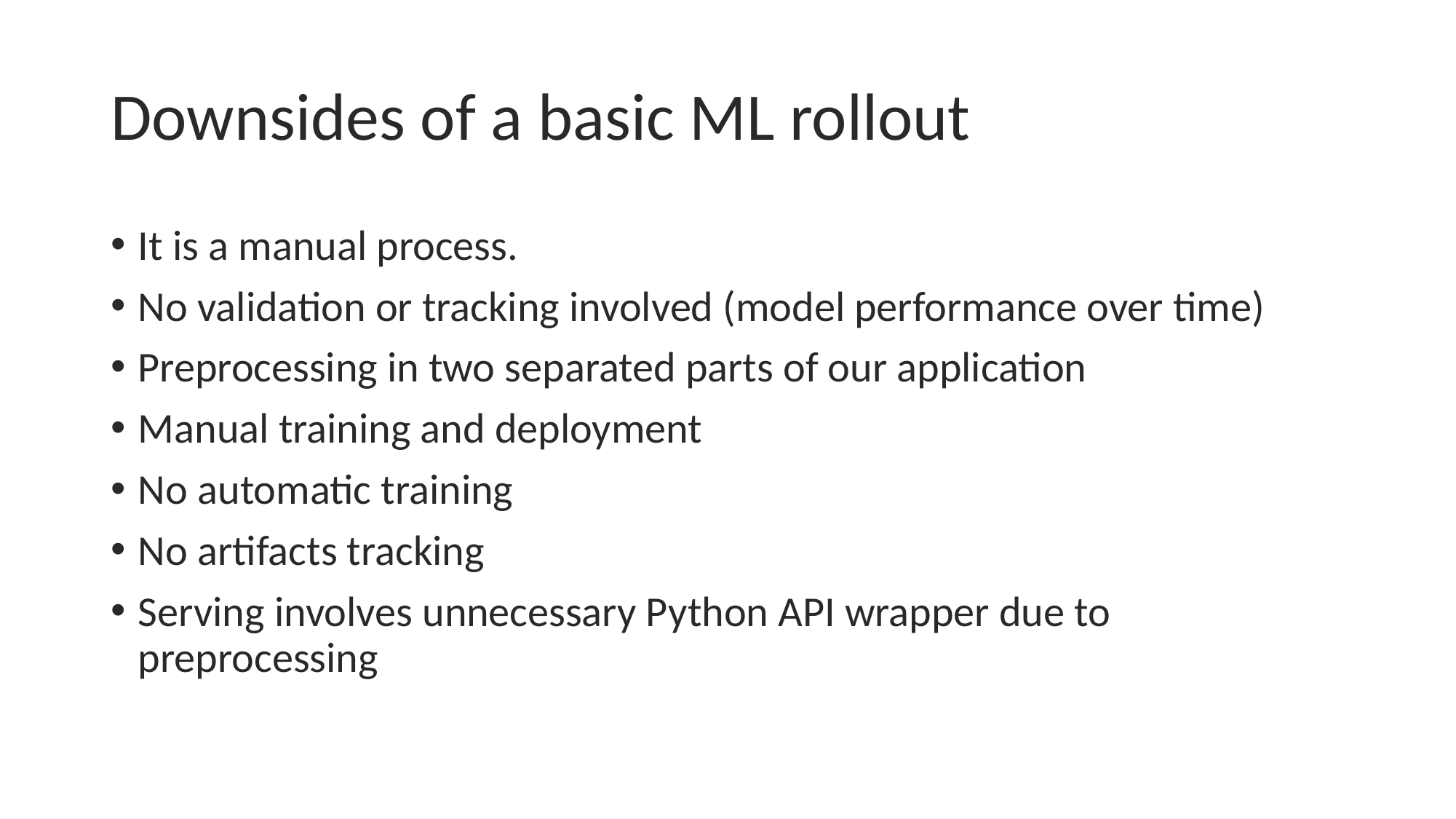

# Downsides of a basic ML rollout
It is a manual process.
No validation or tracking involved (model performance over time)
Preprocessing in two separated parts of our application
Manual training and deployment
No automatic training
No artifacts tracking
Serving involves unnecessary Python API wrapper due to preprocessing